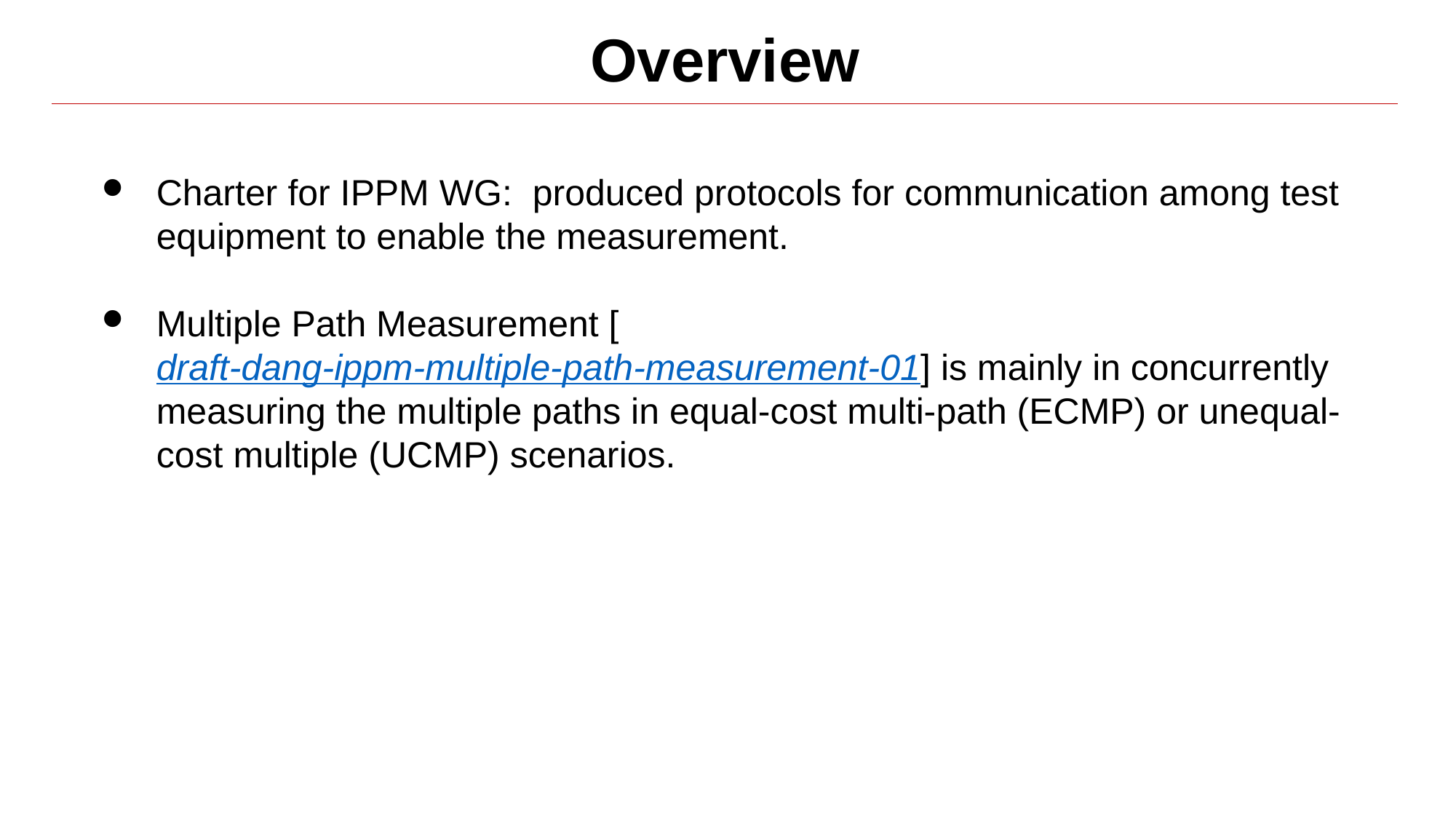

# Overview
Charter for IPPM WG:  produced protocols for communication among test equipment to enable the measurement.

Multiple Path Measurement [draft-dang-ippm-multiple-path-measurement-01] is mainly in concurrently measuring the multiple paths in equal-cost multi-path (ECMP) or unequal-cost multiple (UCMP) scenarios.